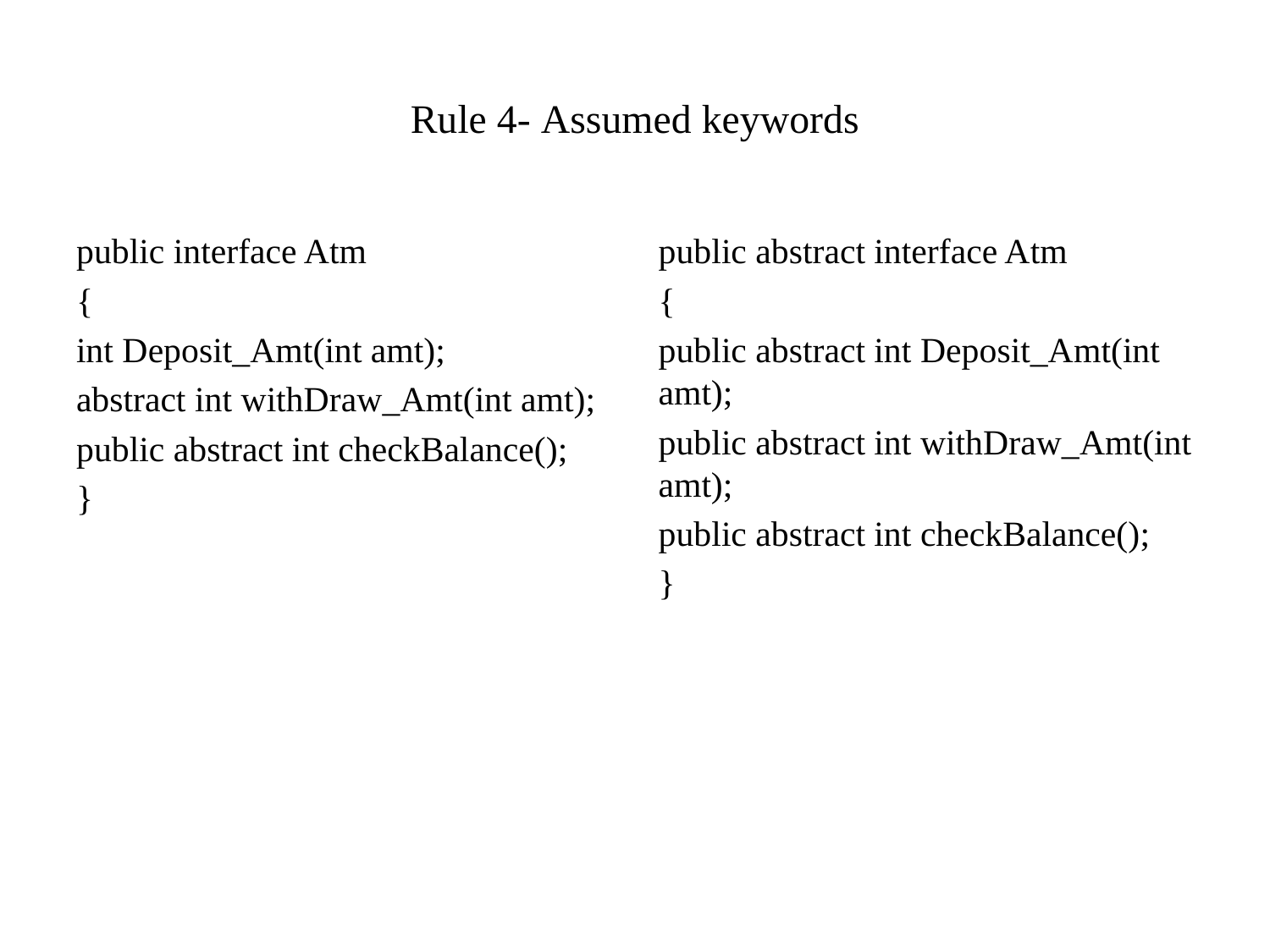

# Rule 4- Assumed keywords
public interface Atm
{
int Deposit_Amt(int amt);
abstract int withDraw_Amt(int amt);
public abstract int checkBalance();
}
public abstract interface Atm
{
public abstract int Deposit_Amt(int amt);
public abstract int withDraw_Amt(int amt);
public abstract int checkBalance();
}